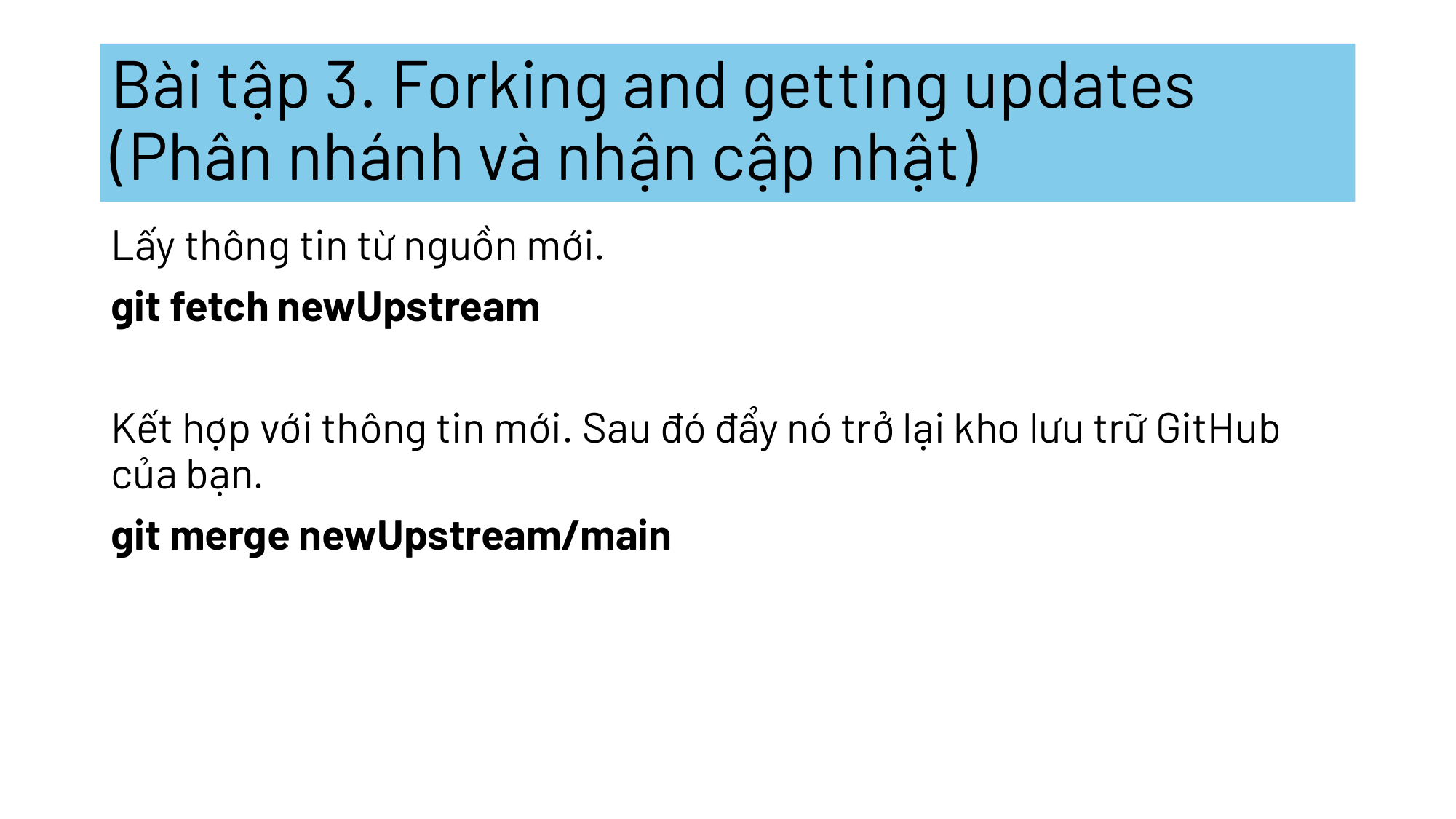

# Bài tập 3. Forking and getting updates (Phân nhánh và nhận cập nhật)
Lấy thông tin từ nguồn mới.
git fetch newUpstream

Kết hợp với thông tin mới. Sau đó đẩy nó trở lại kho lưu trữ GitHub của bạn.
git merge newUpstream/main